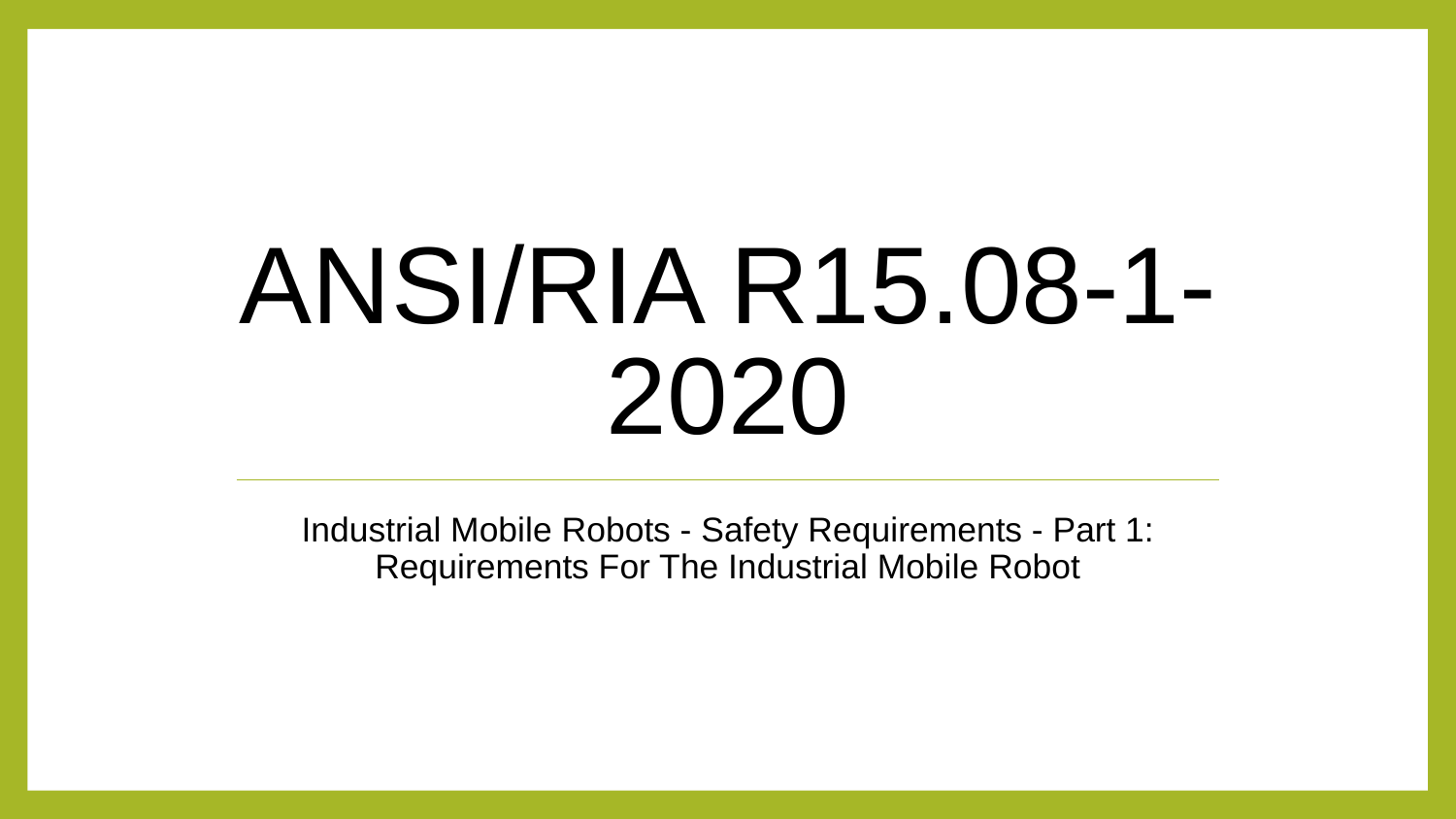

# ANSI/RIA R15.08-1-2020
Industrial Mobile Robots - Safety Requirements - Part 1: Requirements For The Industrial Mobile Robot